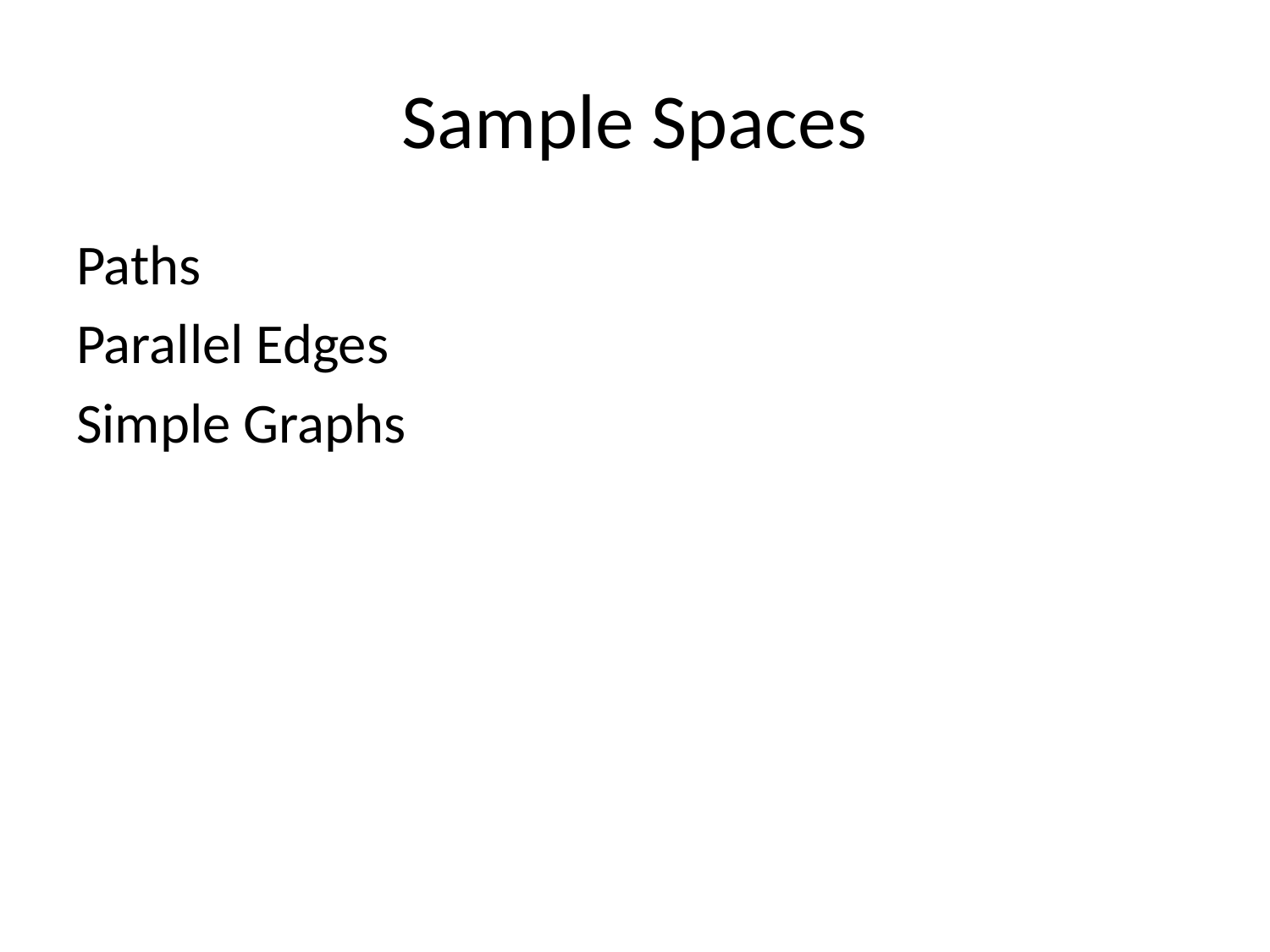

# Sample Spaces
Paths
Parallel Edges
Simple Graphs